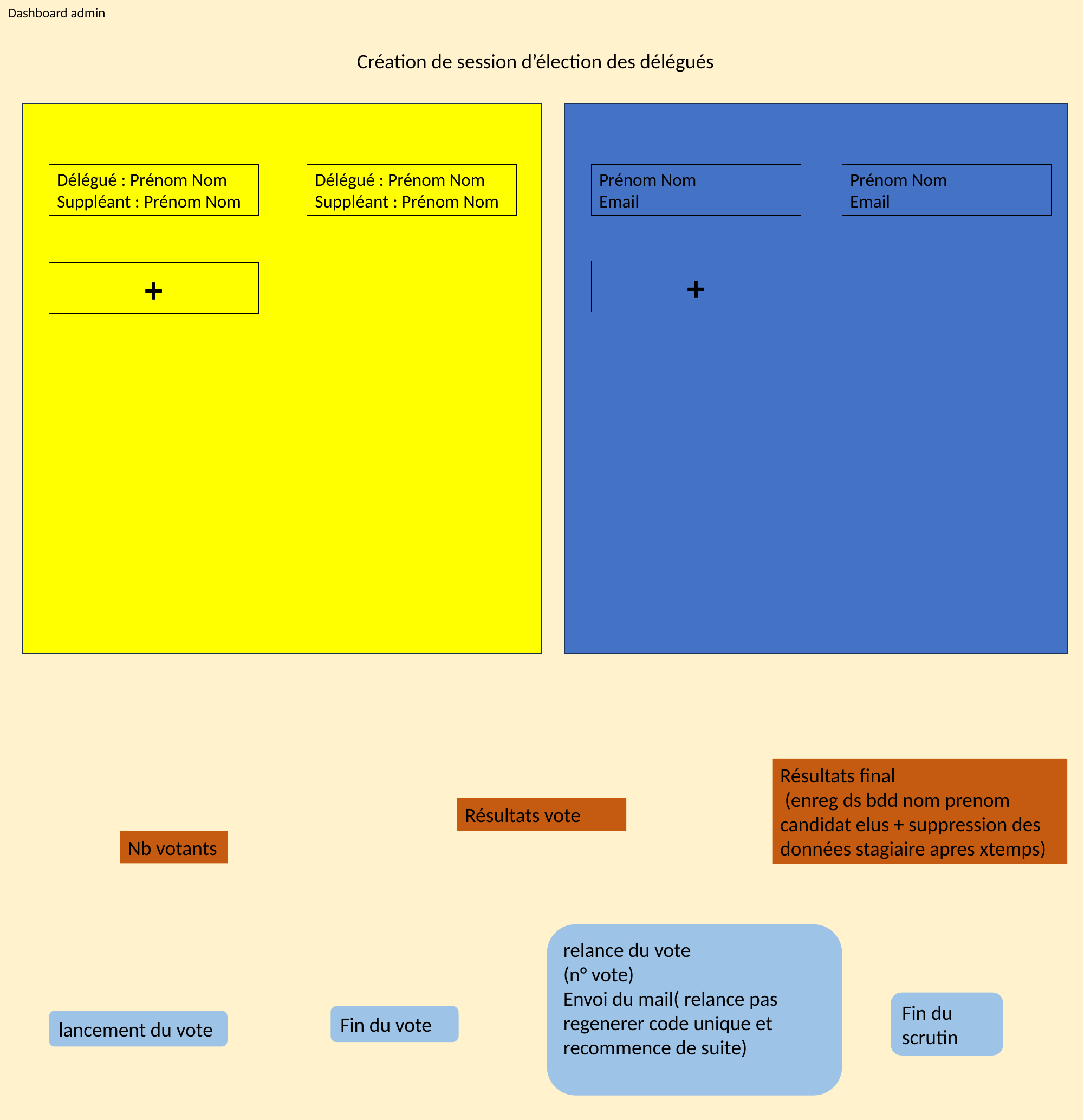

Dashboard admin
Création de session d’élection des délégués

Délégué : Prénom Nom
Suppléant : Prénom Nom
Prénom Nom
Email
Prénom Nom
Email
Délégué : Prénom Nom
Suppléant : Prénom Nom
+
+
Résultats final
 (enreg ds bdd nom prenom candidat elus + suppression des données stagiaire apres xtemps)
Résultats vote
Nb votants
relance du vote
(n° vote)
Envoi du mail( relance pas regenerer code unique et recommence de suite)

Fin du scrutin
Fin du vote
lancement du vote